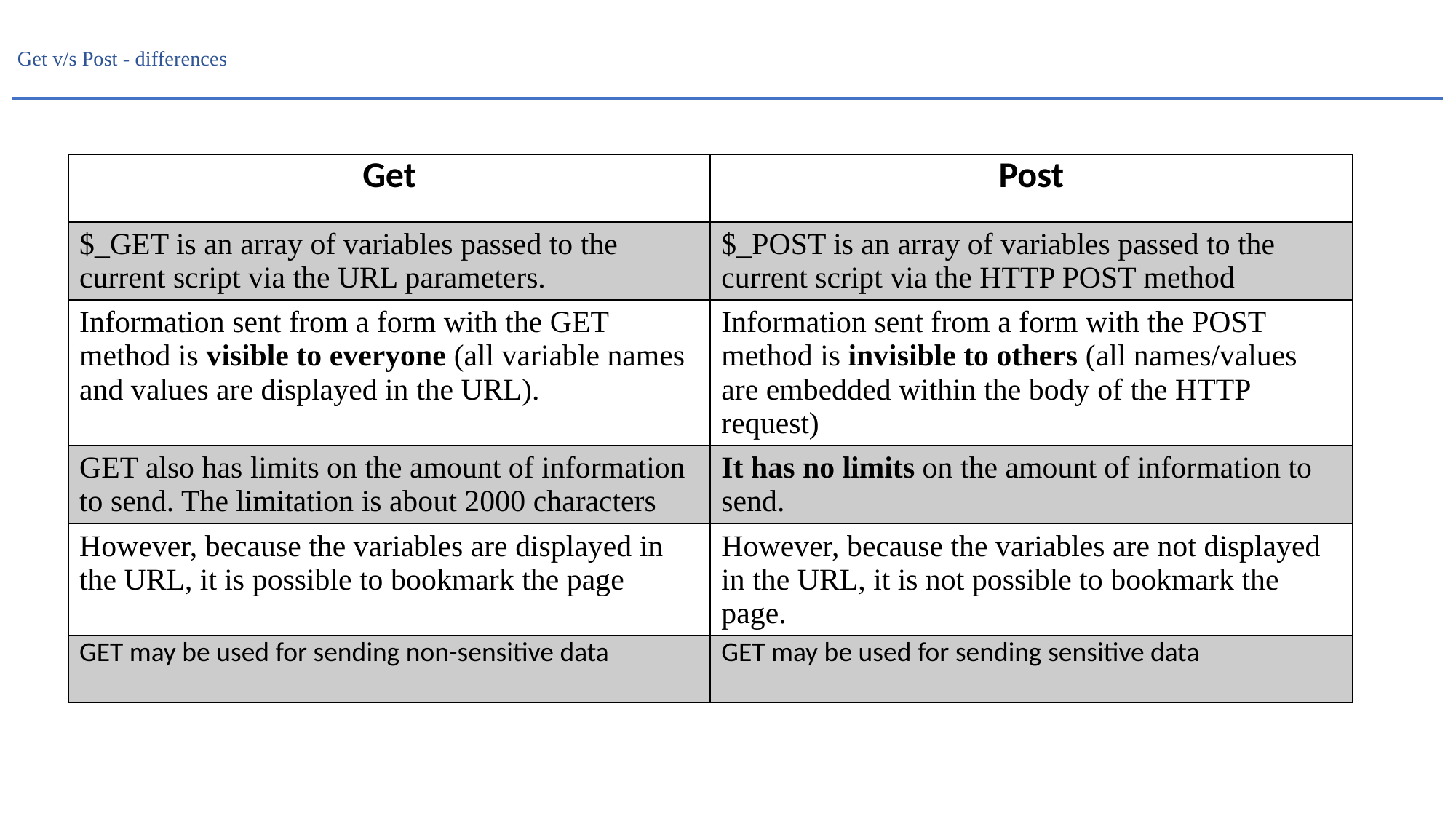

# Get v/s Post - differences
| Get | Post |
| --- | --- |
| $\_GET is an array of variables passed to the current script via the URL parameters. | $\_POST is an array of variables passed to the current script via the HTTP POST method |
| Information sent from a form with the GET method is visible to everyone (all variable names and values are displayed in the URL). | Information sent from a form with the POST method is invisible to others (all names/values are embedded within the body of the HTTP request) |
| GET also has limits on the amount of information to send. The limitation is about 2000 characters | It has no limits on the amount of information to send. |
| However, because the variables are displayed in the URL, it is possible to bookmark the page | However, because the variables are not displayed in the URL, it is not possible to bookmark the page. |
| GET may be used for sending non-sensitive data | GET may be used for sending sensitive data |